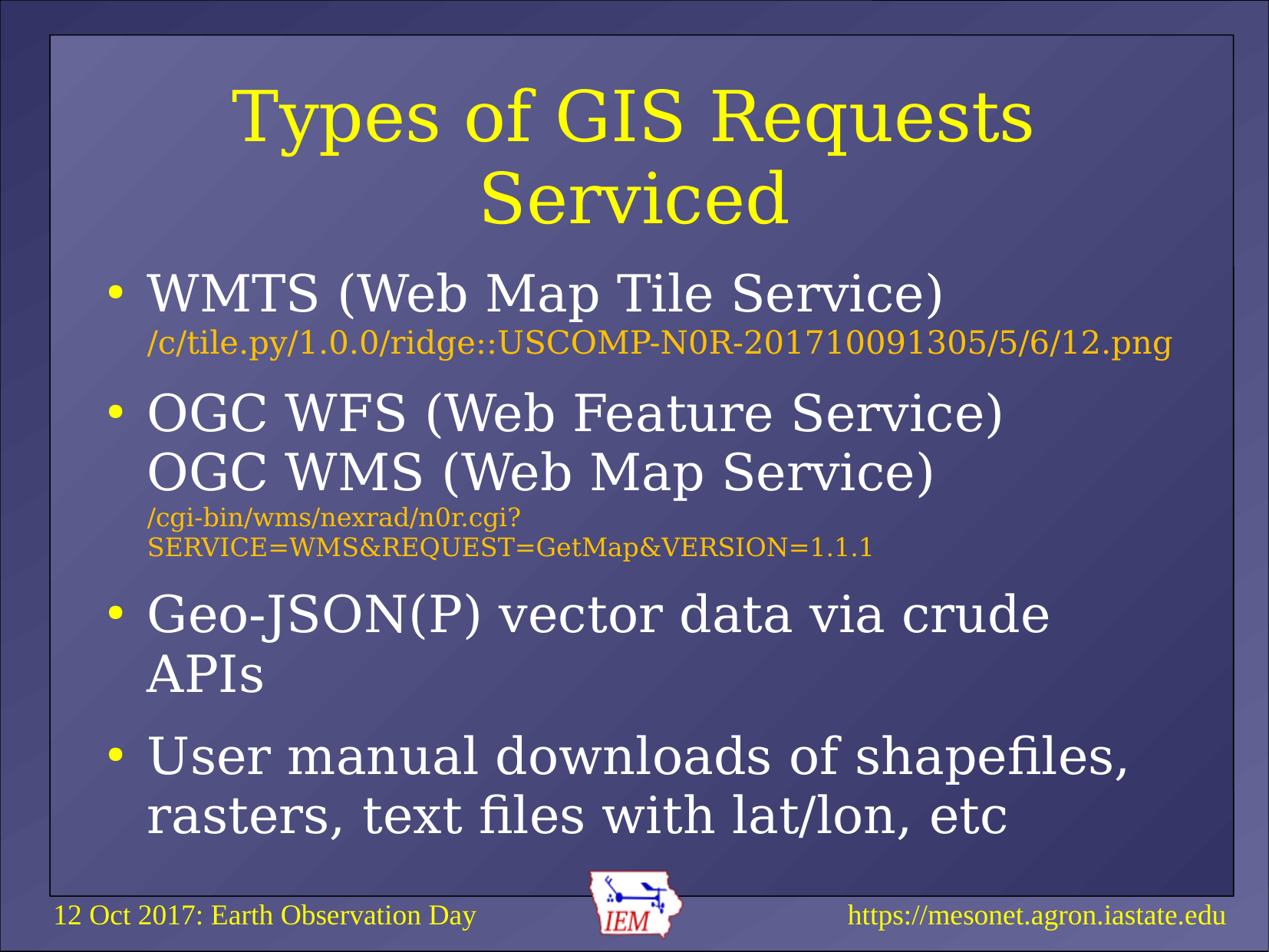

# Types of GIS Requests Serviced
WMTS (Web Map Tile Service)
/c/tile.py/1.0.0/ridge::USCOMP-N0R-201710091305/5/6/12.png
OGC WFS (Web Feature Service)
OGC WMS (Web Map Service)
/cgi-bin/wms/nexrad/n0r.cgi?SERVICE=WMS&REQUEST=GetMap&VERSION=1.1.1
Geo-JSON(P) vector data via crude APIs
User manual downloads of shapefiles, rasters, text files with lat/lon, etc